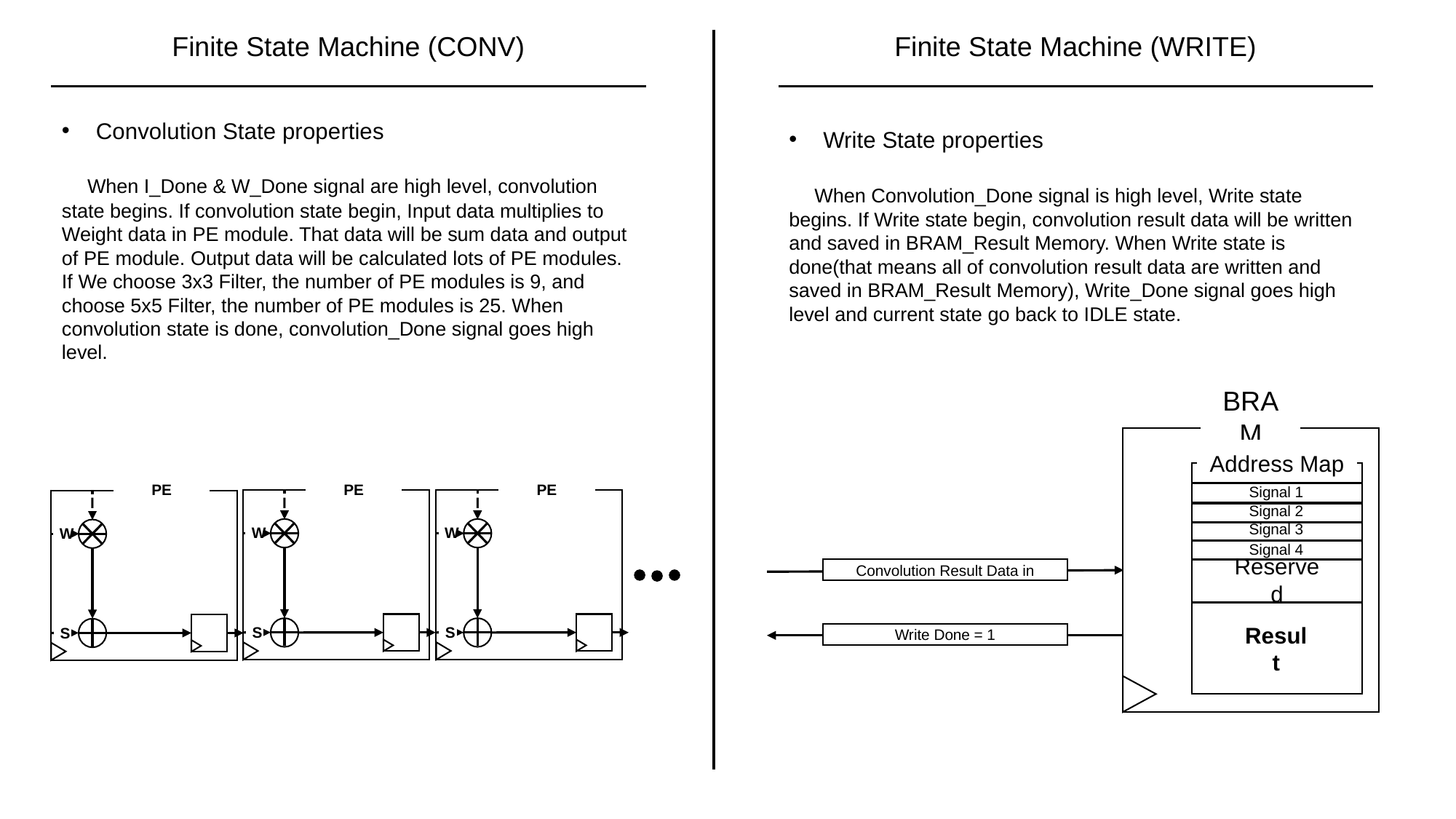

Finite State Machine (CONV)
Finite State Machine (WRITE)
Write State properties

    When Convolution_Done signal is high level, Write state begins. If Write state begin, convolution result data will be written and saved in BRAM_Result Memory. When Write state is done(that means all of convolution result data are written and saved in BRAM_Result Memory), Write_Done signal goes high level and current state go back to IDLE state.
Convolution State properties

    When I_Done & W_Done signal are high level, convolution state begins. If convolution state begin, Input data multiplies to Weight data in PE module. That data will be sum data and output of PE module. Output data will be calculated lots of PE modules. If We choose 3x3 Filter, the number of PE modules is 9, and choose 5x5 Filter, the number of PE modules is 25. When convolution state is done, convolution_Done signal goes high level.
BRAM

Address Map

Signal 1
Signal 2
Signal 3
Signal 4
Reserved
Result
PE

I

W

S

PE

I

W

S

PE

I

W

S

Convolution Result Data in

Write Done = 1